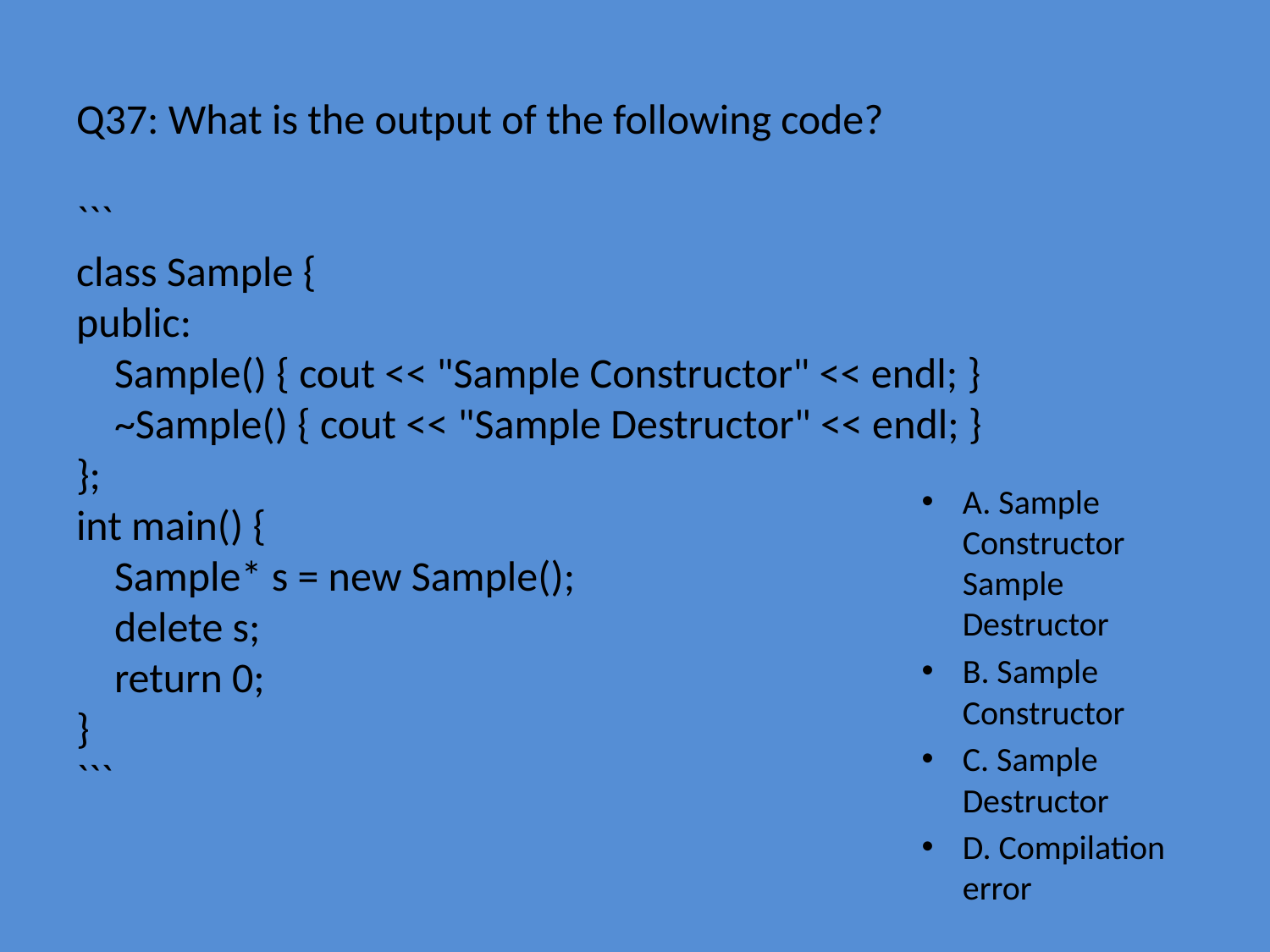

# Q37: What is the output of the following code?

```
class Sample {
public:
    Sample() { cout << "Sample Constructor" << endl; }
    ~Sample() { cout << "Sample Destructor" << endl; }
};
int main() {
    Sample* s = new Sample();
    delete s;
    return 0;
}
```

A. Sample Constructor
Sample Destructor
B. Sample Constructor
C. Sample Destructor
D. Compilation error